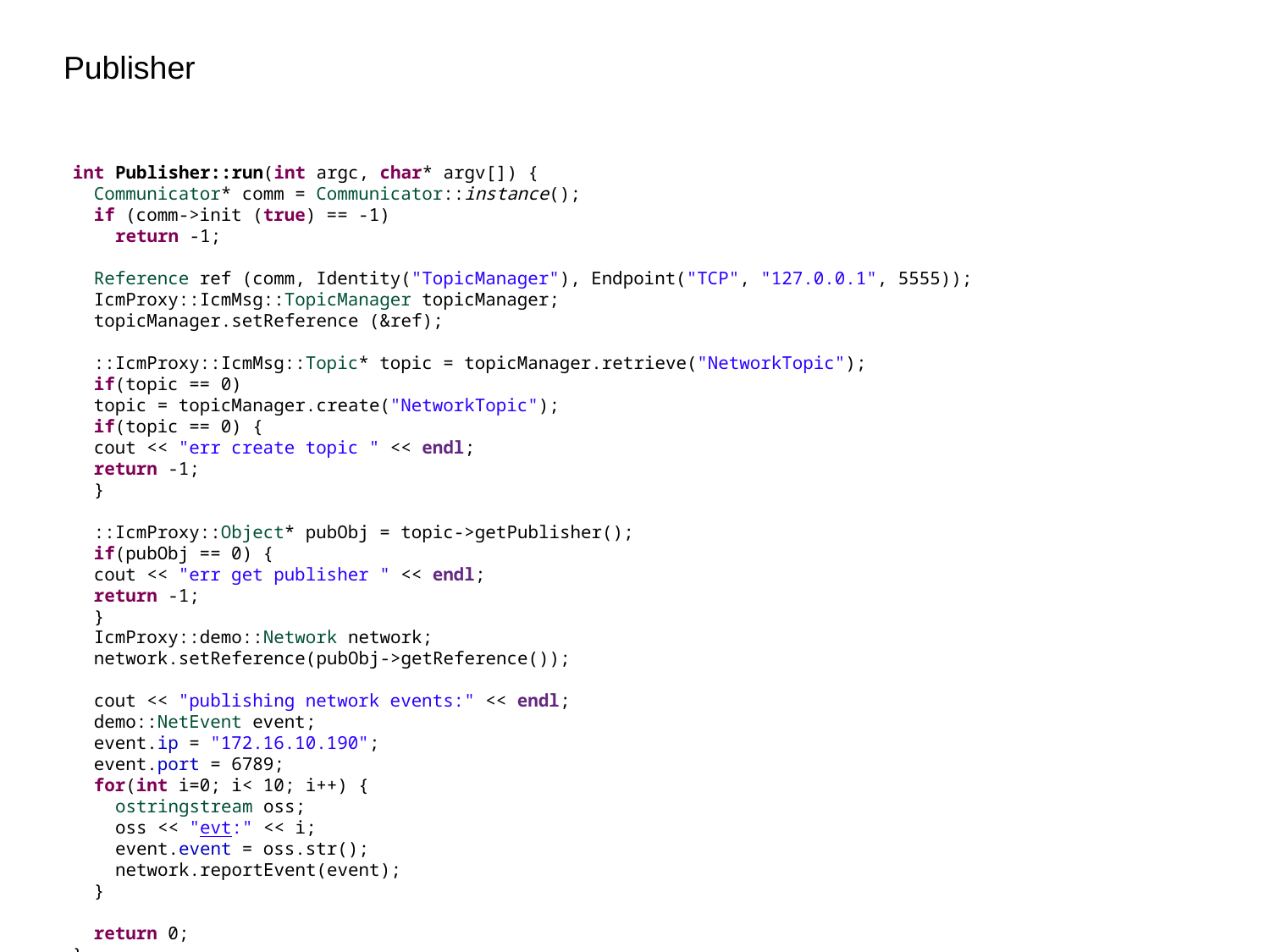

Publisher

int Publisher::run(int argc, char* argv[]) {
  Communicator* comm = Communicator::instance();
  if (comm->init (true) == -1)
    return -1;

  Reference ref (comm, Identity("TopicManager"), Endpoint("TCP", "127.0.0.1", 5555));
  IcmProxy::IcmMsg::TopicManager topicManager;
  topicManager.setReference (&ref);

  ::IcmProxy::IcmMsg::Topic* topic = topicManager.retrieve("NetworkTopic");
  if(topic == 0)
  topic = topicManager.create("NetworkTopic");
  if(topic == 0) {
  cout << "err create topic " << endl;
  return -1;
  }

  ::IcmProxy::Object* pubObj = topic->getPublisher();
  if(pubObj == 0) {
  cout << "err get publisher " << endl;
  return -1;
  }
  IcmProxy::demo::Network network;
  network.setReference(pubObj->getReference());

  cout << "publishing network events:" << endl;
  demo::NetEvent event;
  event.ip = "172.16.10.190";
  event.port = 6789;
  for(int i=0; i< 10; i++) {
    ostringstream oss;
    oss << "evt:" << i;
    event.event = oss.str();
    network.reportEvent(event);
  }

  return 0;
}